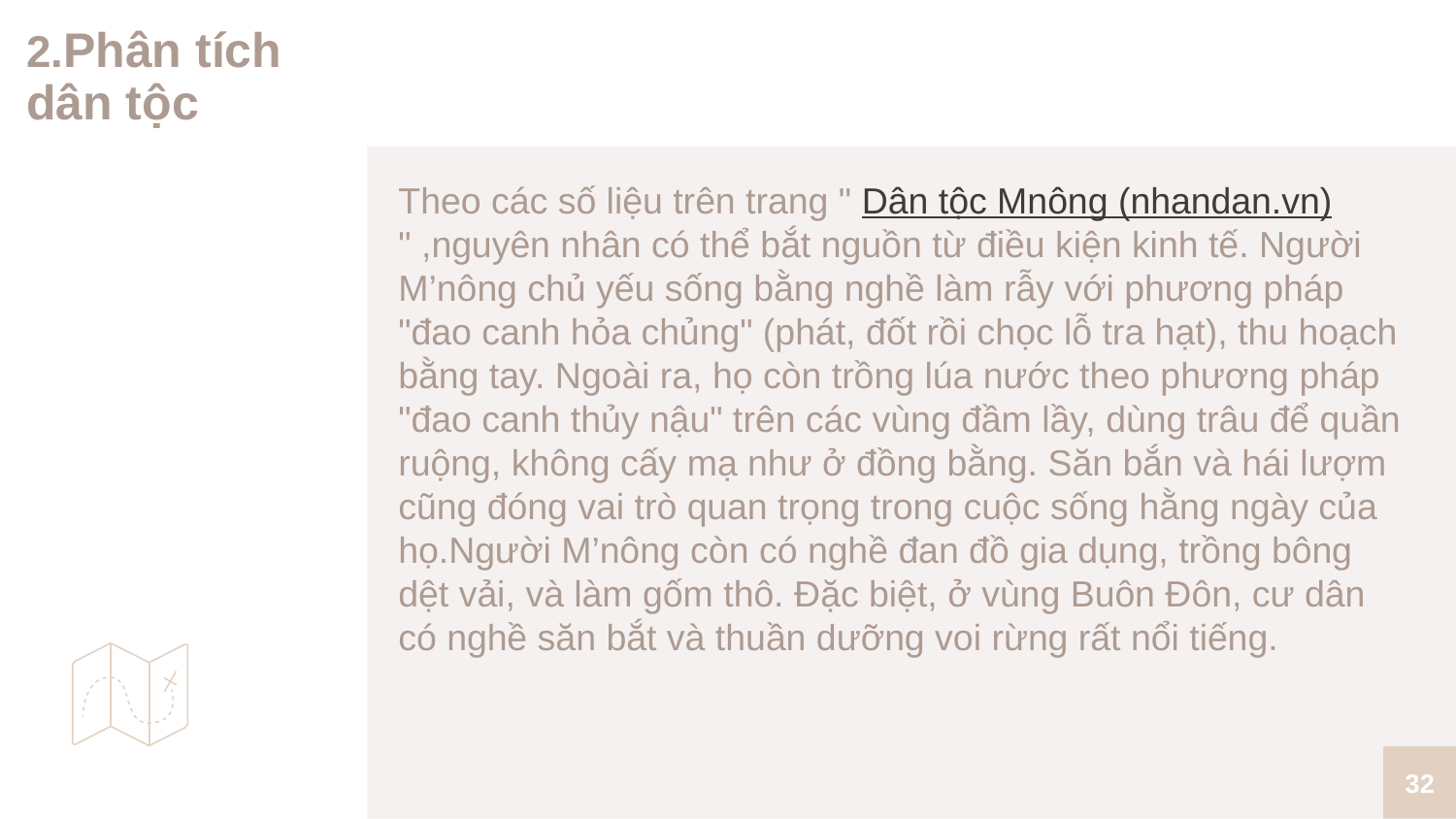

# 2.Phân tích dân tộc
Theo các số liệu trên trang " Dân tộc Mnông (nhandan.vn)" ,nguyên nhân có thể bắt nguồn từ điều kiện kinh tế. Người M’nông chủ yếu sống bằng nghề làm rẫy với phương pháp "đao canh hỏa chủng" (phát, đốt rồi chọc lỗ tra hạt), thu hoạch bằng tay. Ngoài ra, họ còn trồng lúa nước theo phương pháp "đao canh thủy nậu" trên các vùng đầm lầy, dùng trâu để quần ruộng, không cấy mạ như ở đồng bằng. Săn bắn và hái lượm cũng đóng vai trò quan trọng trong cuộc sống hằng ngày của họ.Người M’nông còn có nghề đan đồ gia dụng, trồng bông dệt vải, và làm gốm thô. Đặc biệt, ở vùng Buôn Đôn, cư dân có nghề săn bắt và thuần dưỡng voi rừng rất nổi tiếng.

32